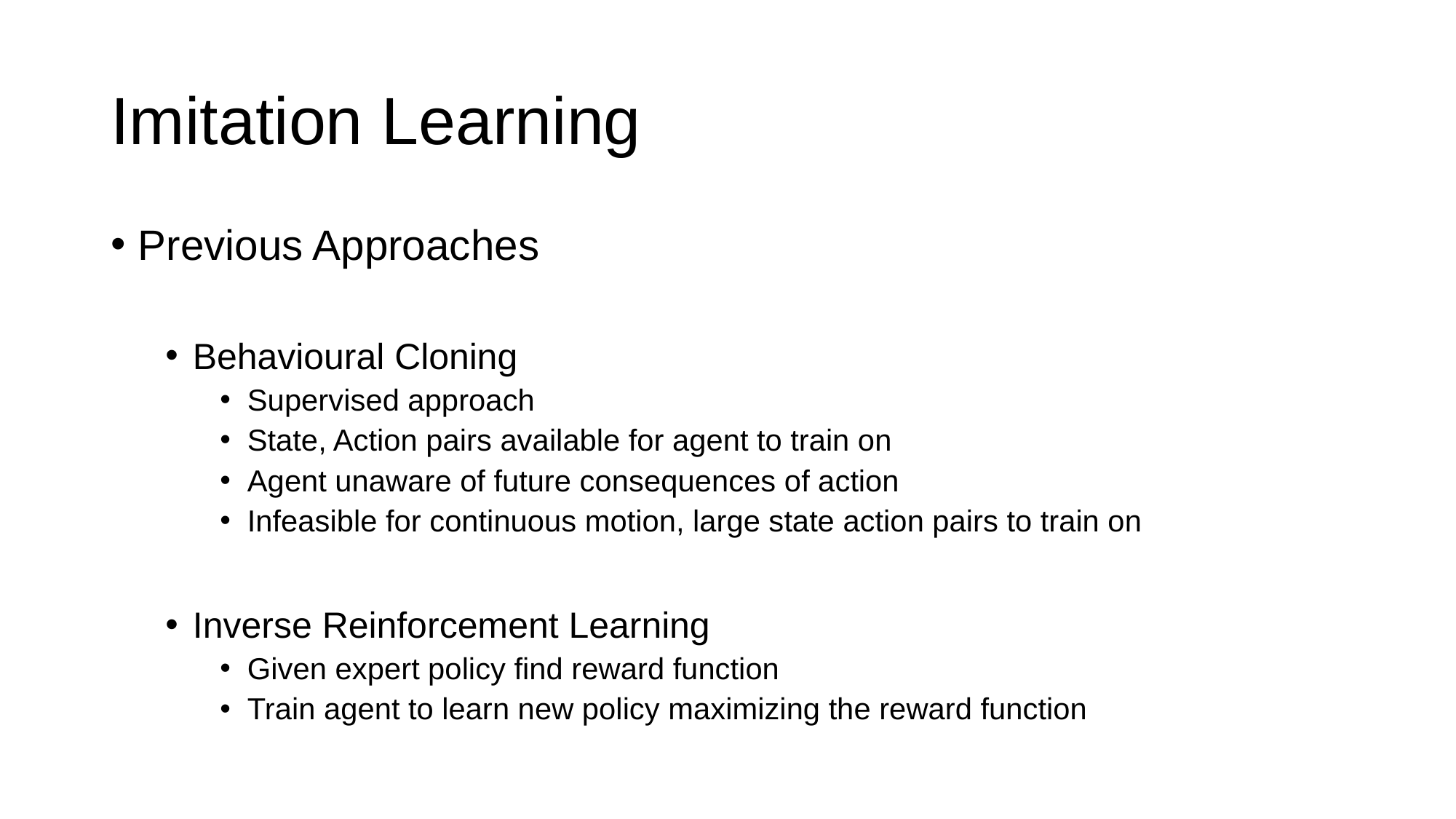

# Imitation Learning
Previous Approaches

Behavioural Cloning
Supervised approach
State, Action pairs available for agent to train on
Agent unaware of future consequences of action
Infeasible for continuous motion, large state action pairs to train on

Inverse Reinforcement Learning
Given expert policy find reward function
Train agent to learn new policy maximizing the reward function